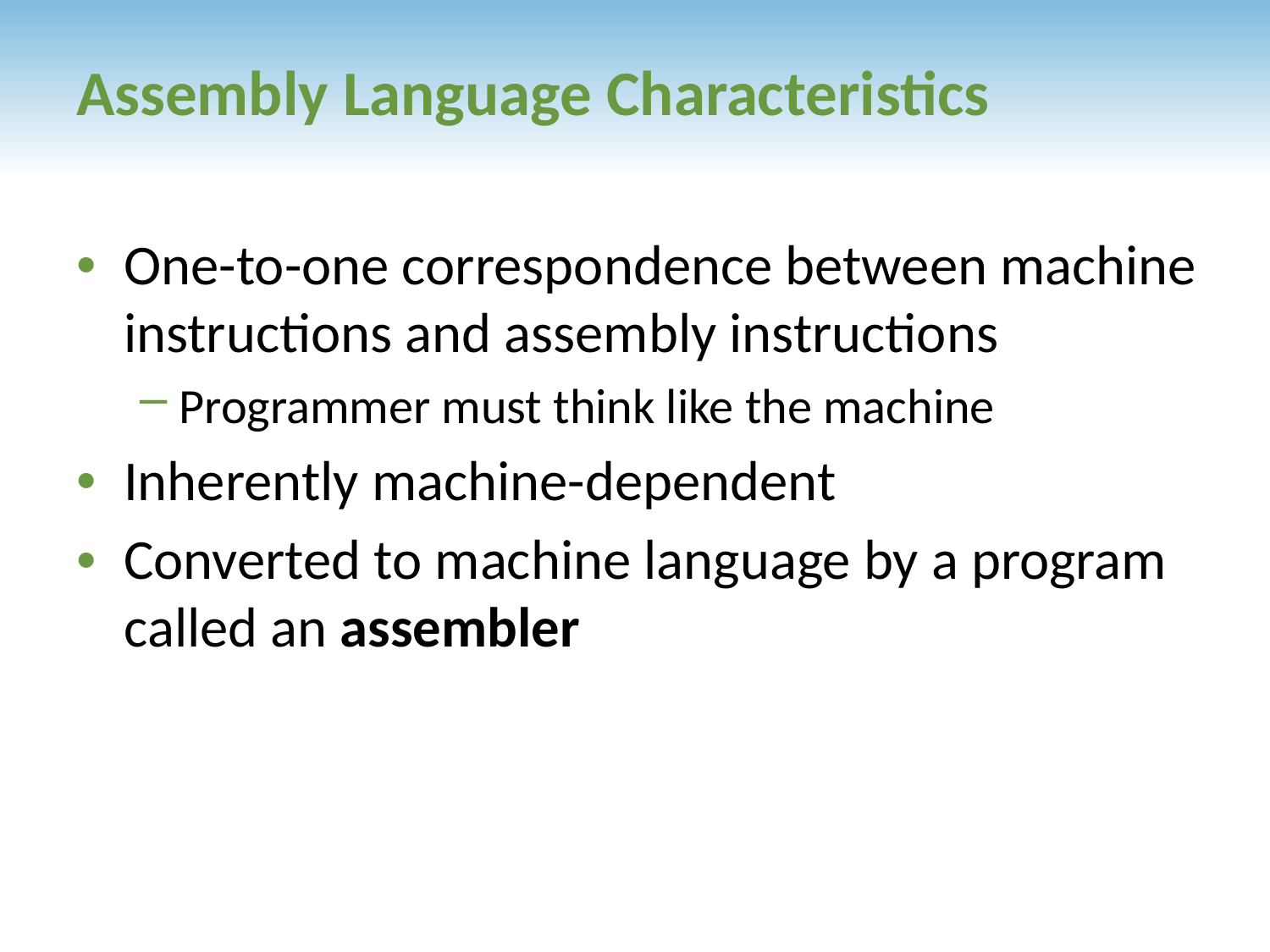

# Assembly Language Characteristics
One-to-one correspondence between machine instructions and assembly instructions
Programmer must think like the machine
Inherently machine-dependent
Converted to machine language by a program called an assembler